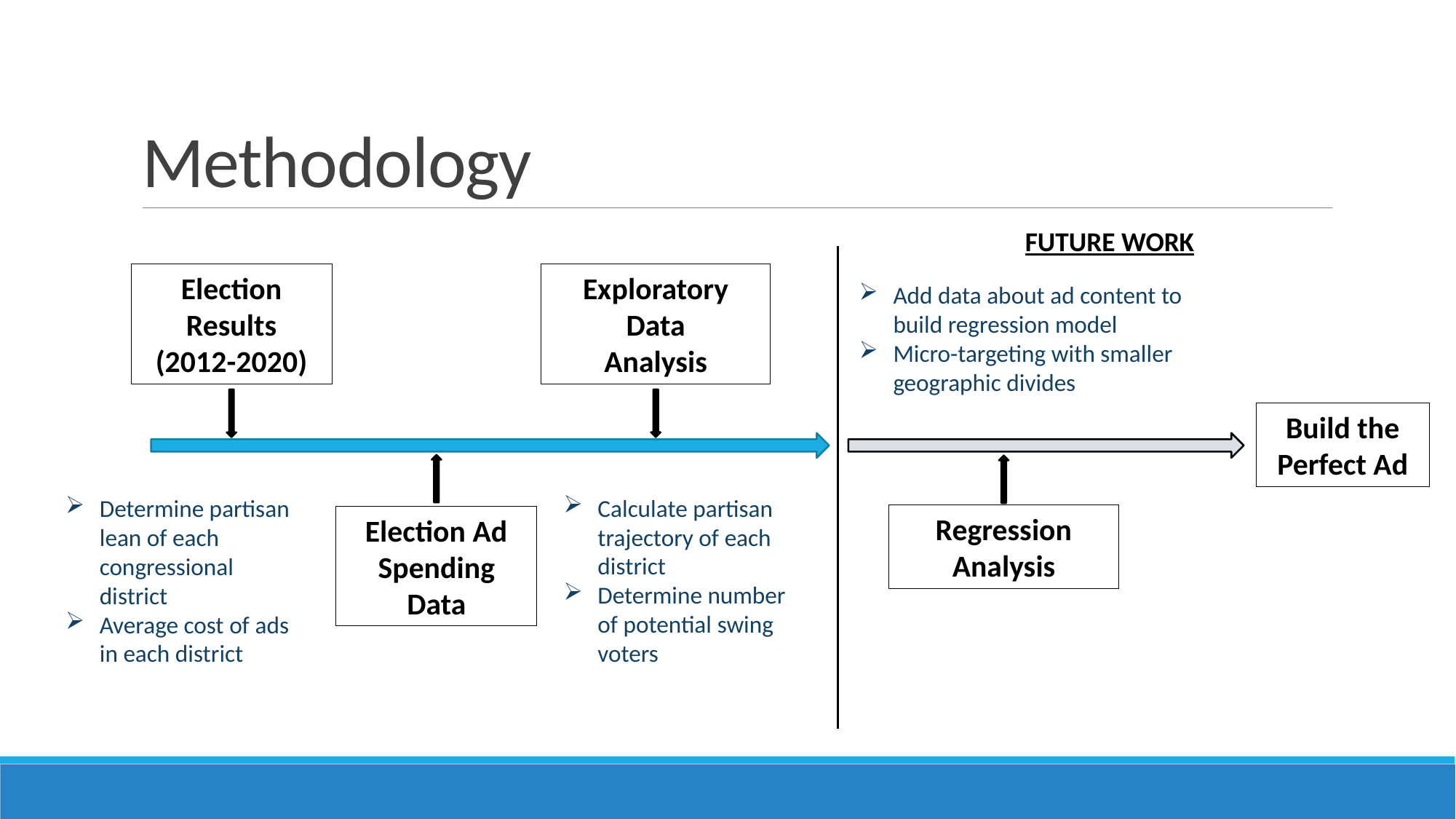

# Methodology
FUTURE WORK
Election Results
(2012-2020)
Exploratory Data
Analysis
Add data about ad content to build regression model
Micro-targeting with smaller geographic divides

Build the Perfect Ad

Calculate partisan trajectory of each district
Determine number of potential swing voters
Determine partisan lean of each congressional district
Average cost of ads in each district
Regression Analysis
Election Ad Spending Data